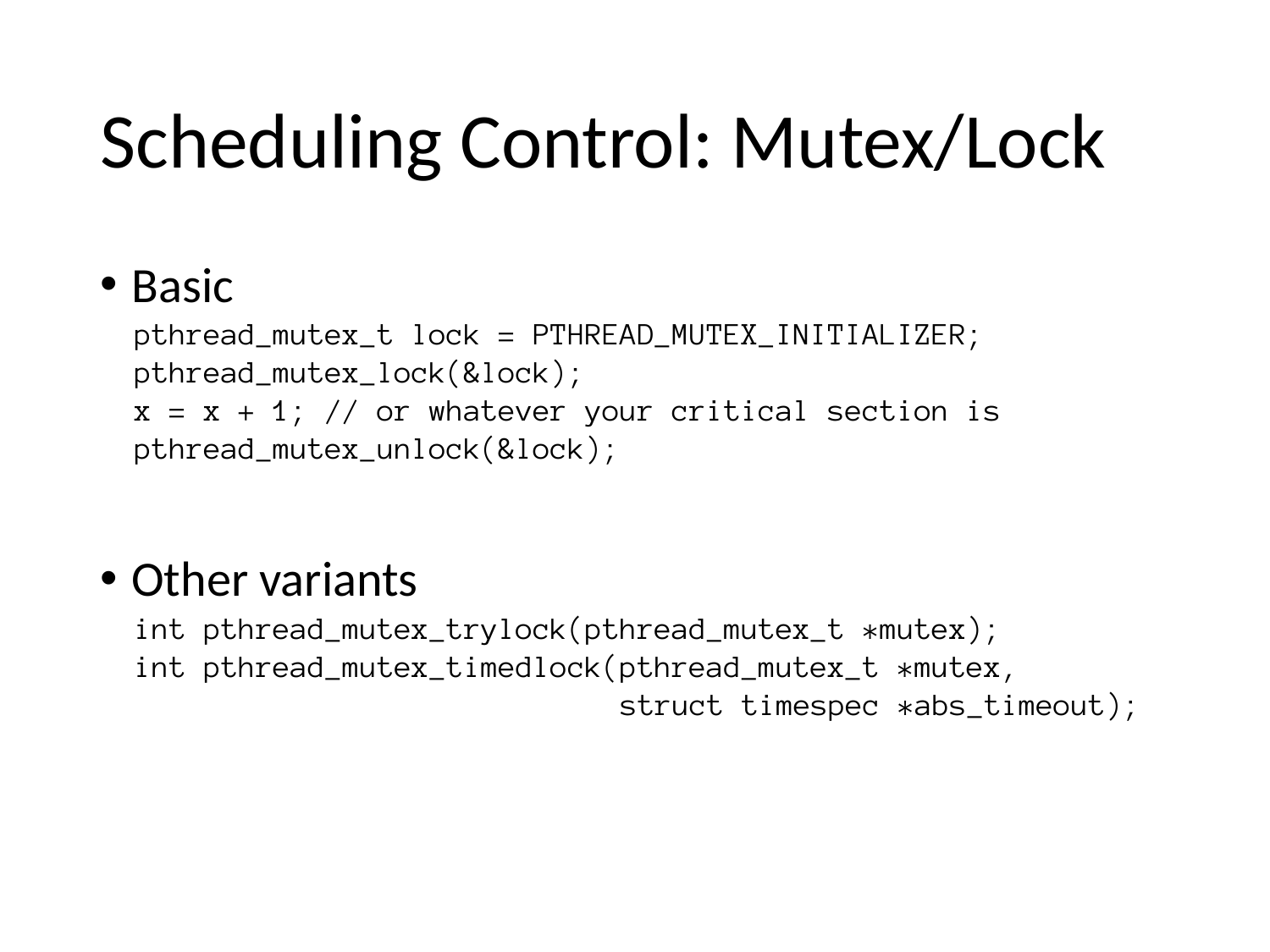

# Scheduling Control: Mutex/Lock
Basic
  pthread_mutex_t lock = PTHREAD_MUTEX_INITIALIZER;
  pthread_mutex_lock(&lock);
  x = x + 1; // or whatever your critical section is
  pthread_mutex_unlock(&lock);

Other variants
  int pthread_mutex_trylock(pthread_mutex_t *mutex);
  int pthread_mutex_timedlock(pthread_mutex_t *mutex,
                              struct timespec *abs_timeout);